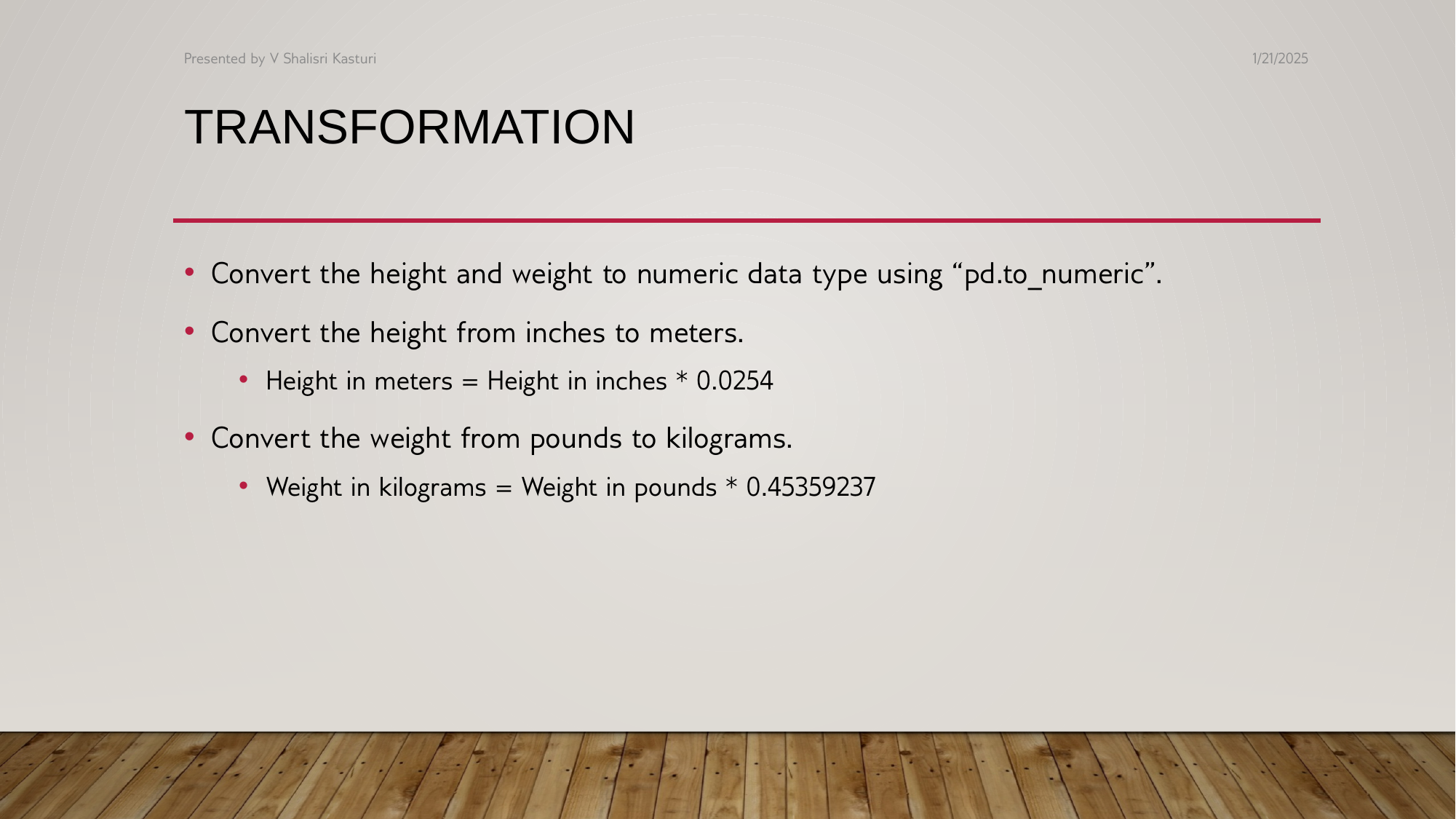

Presented by V Shalisri Kasturi
1/21/2025
# Transformation
Convert the height and weight to numeric data type using “pd.to_numeric”.
Convert the height from inches to meters.
Height in meters = Height in inches * 0.0254
Convert the weight from pounds to kilograms.
Weight in kilograms = Weight in pounds * 0.45359237